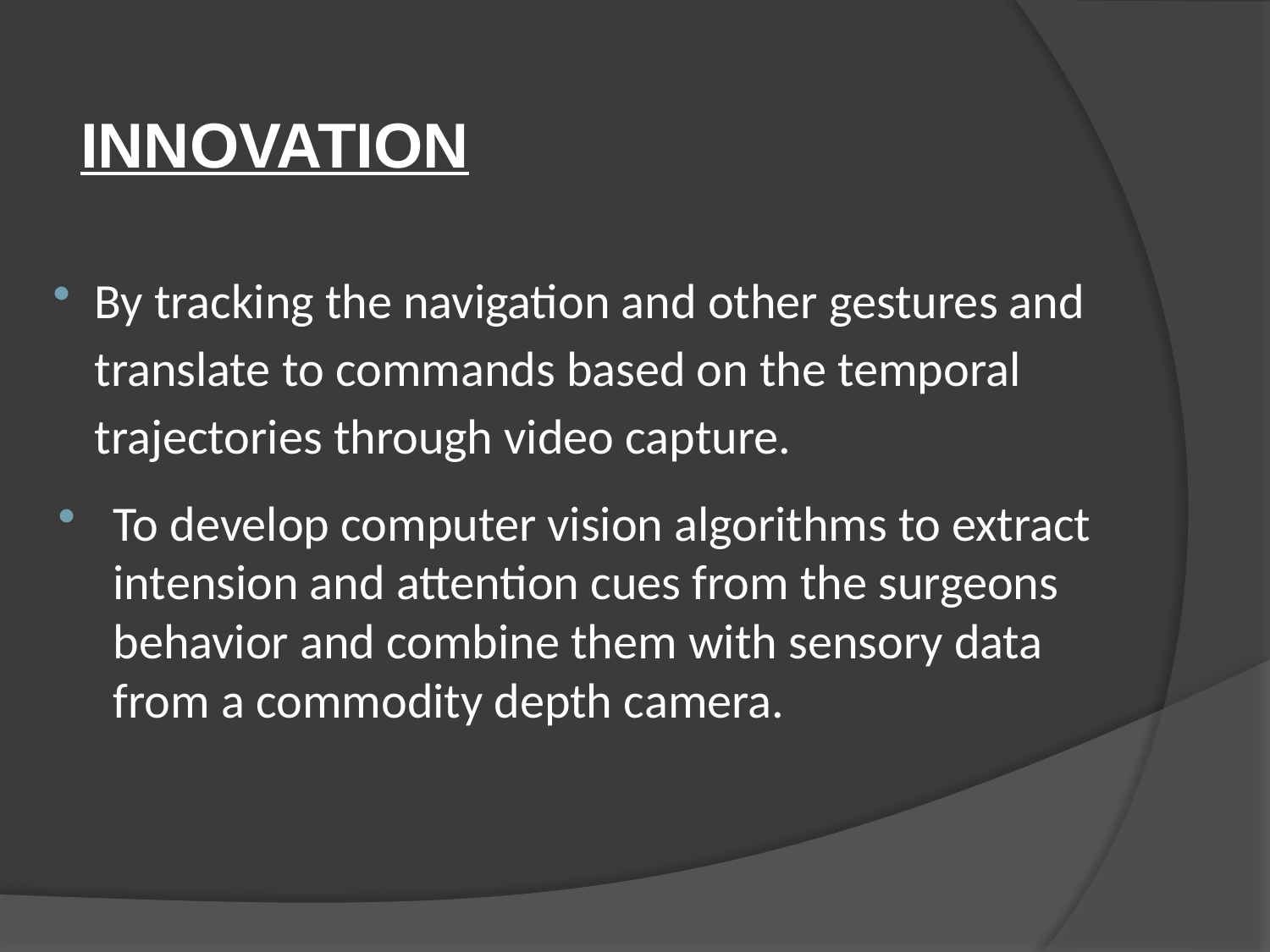

# INNOVATION
By tracking the navigation and other gestures and translate to commands based on the temporal trajectories through video capture.
To develop computer vision algorithms to extract intension and attention cues from the surgeons behavior and combine them with sensory data from a commodity depth camera.